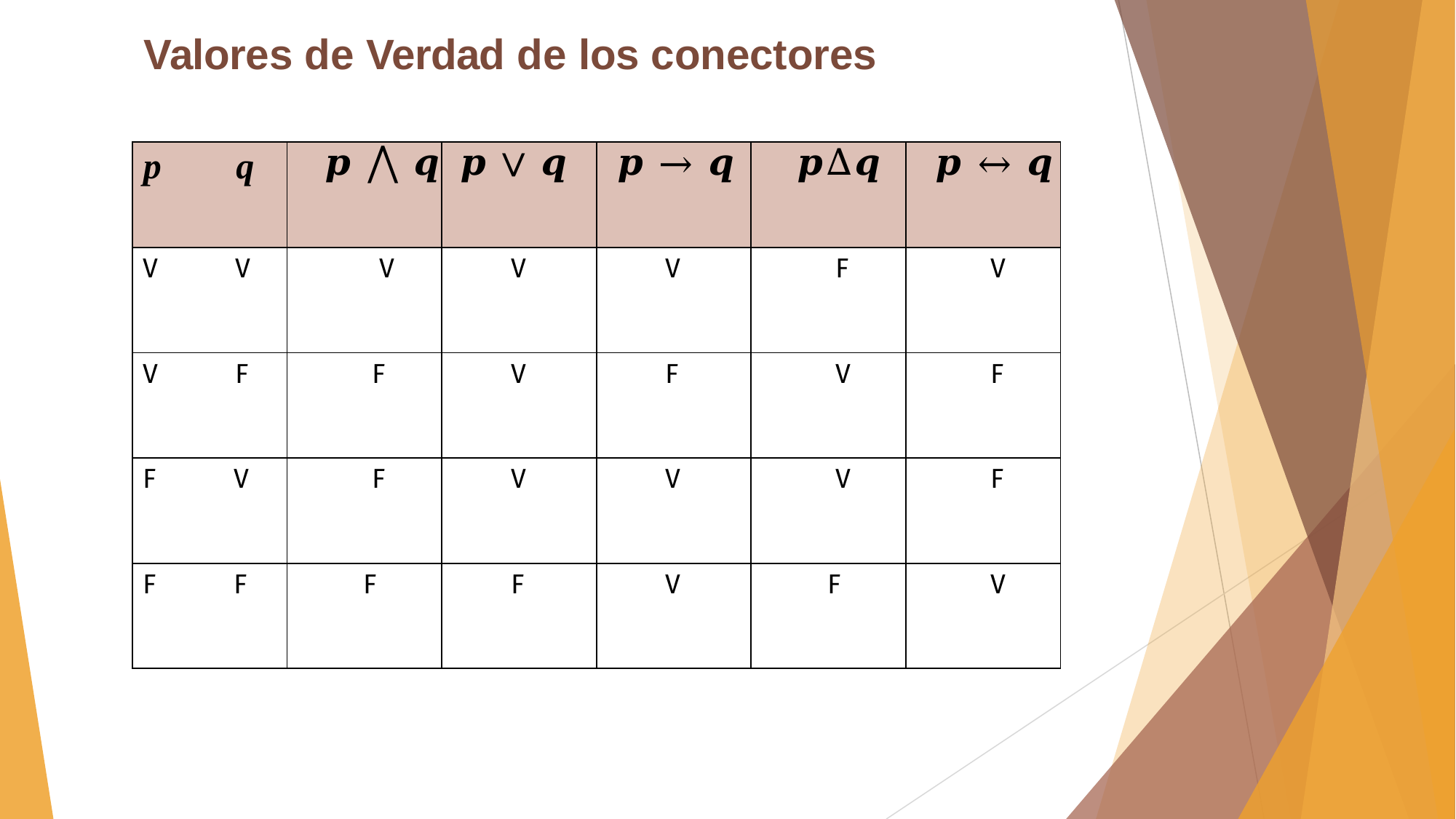

# Valores de Verdad de los conectores
| p q | 𝒑 ⋀ 𝒒 | 𝒑 ∨ 𝒒 | 𝒑 → 𝒒 | 𝒑∆𝒒 | 𝒑 ↔ 𝒒 |
| --- | --- | --- | --- | --- | --- |
| V V | V | V | V | F | V |
| V F | F | V | F | V | F |
| F V | F | V | V | V | F |
| F F | F | F | V | F | V |